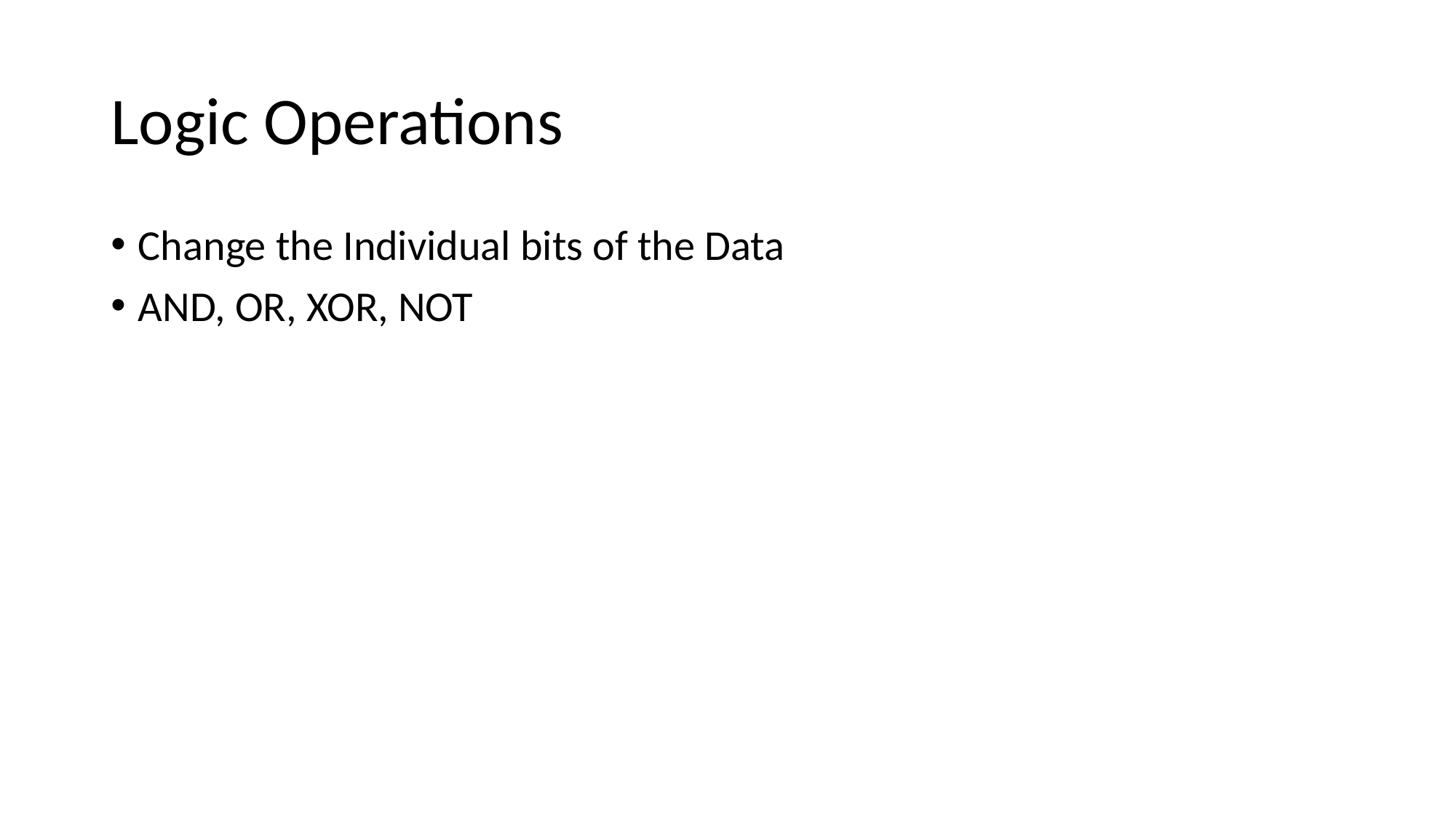

# Logic Operations
Change the Individual bits of the Data
AND, OR, XOR, NOT